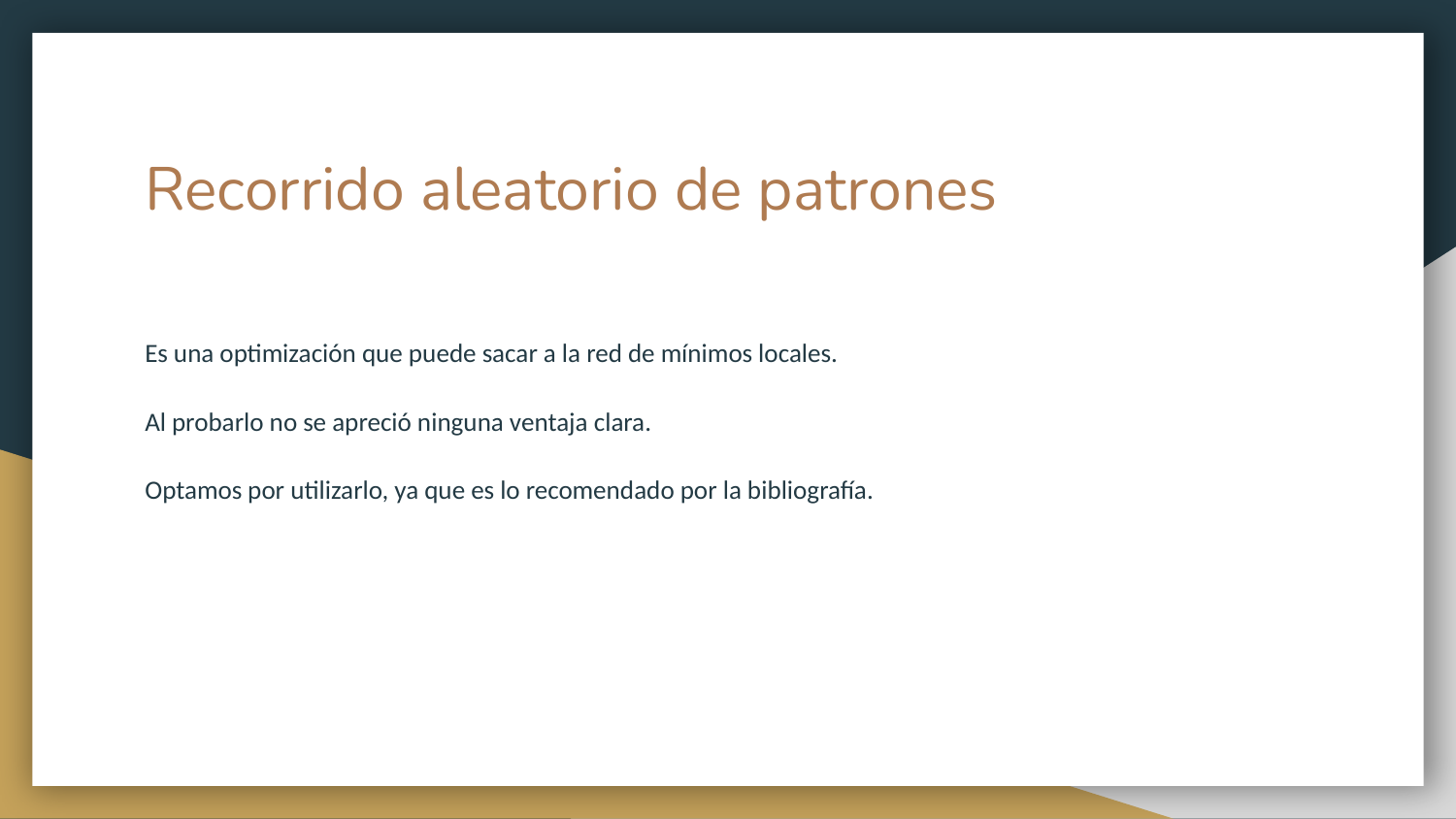

# Recorrido aleatorio de patrones
Es una optimización que puede sacar a la red de mínimos locales.
Al probarlo no se apreció ninguna ventaja clara.
Optamos por utilizarlo, ya que es lo recomendado por la bibliografía.